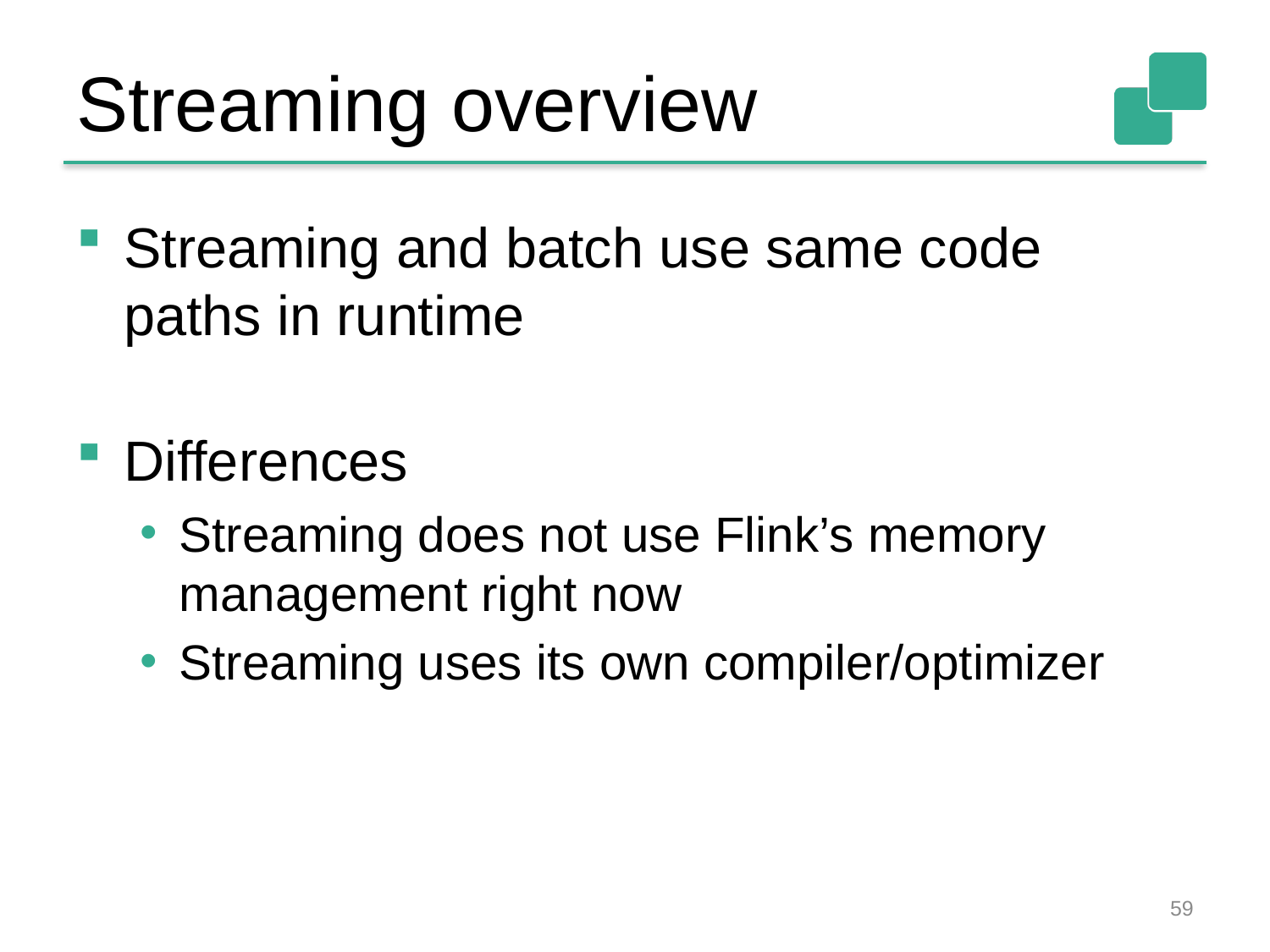

# Streaming overview
Streaming and batch use same code paths in runtime

Differences
Streaming does not use Flink’s memory management right now
Streaming uses its own compiler/optimizer
59